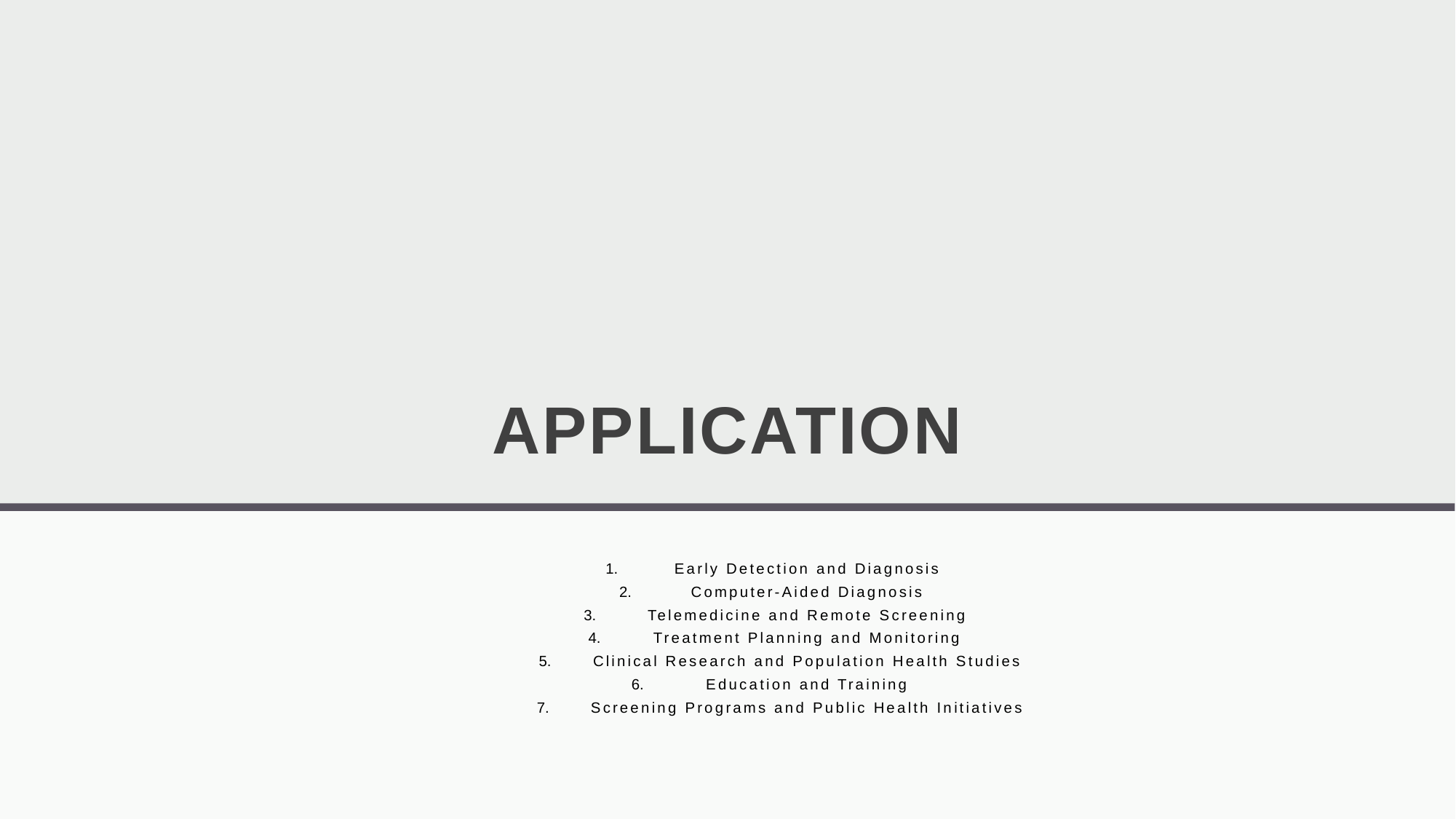

# APPLICATION
Early Detection and Diagnosis
Computer-Aided Diagnosis
Telemedicine and Remote Screening
Treatment Planning and Monitoring
Clinical Research and Population Health Studies
Education and Training
Screening Programs and Public Health Initiatives